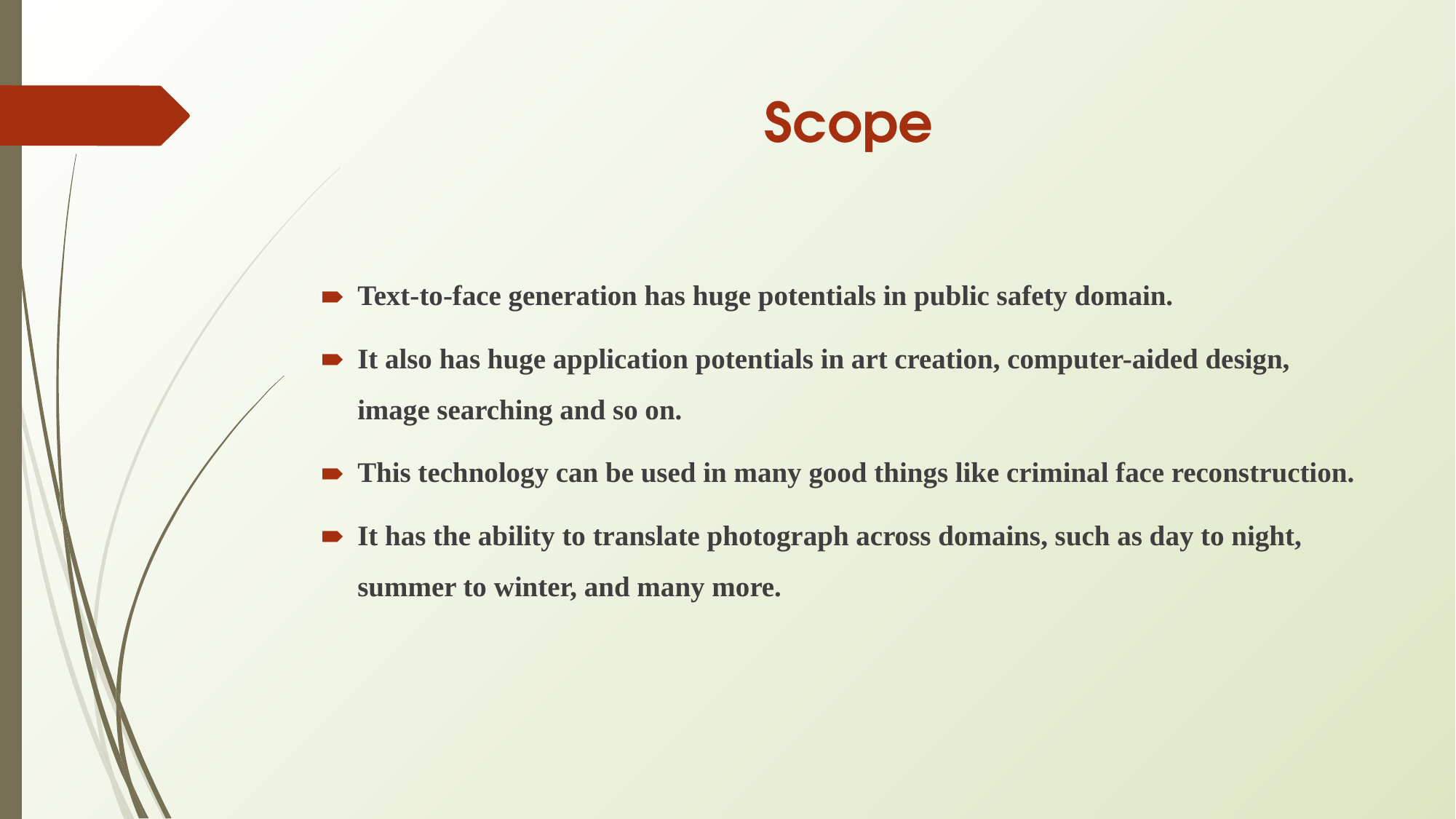

# Scope
Text-to-face generation has huge potentials in public safety domain.
It also has huge application potentials in art creation, computer-aided design, image searching and so on.
This technology can be used in many good things like criminal face reconstruction.
It has the ability to translate photograph across domains, such as day to night, summer to winter, and many more.